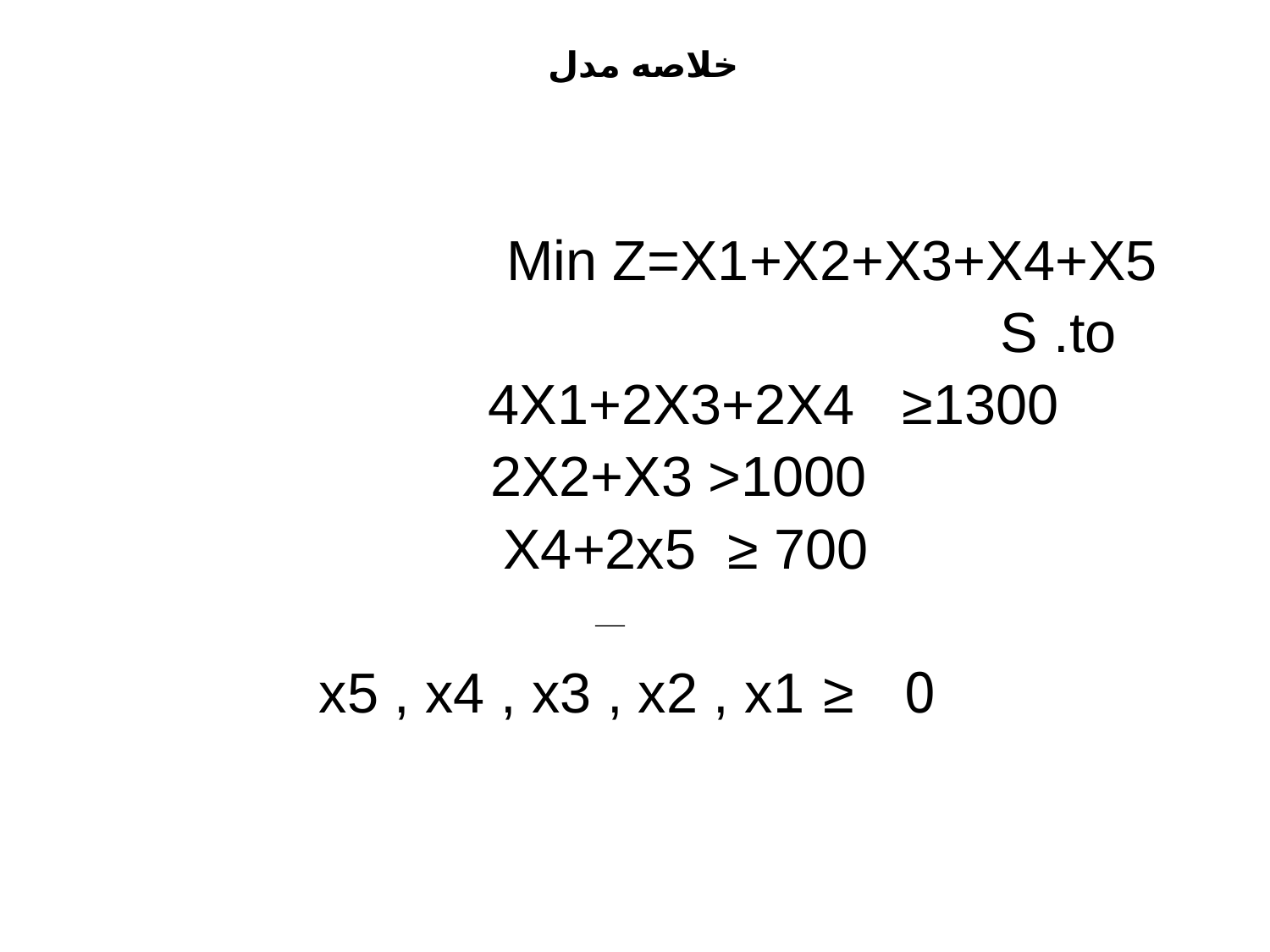

خلاصه مدل

Min Z=X1+X2+X3+X4+X5
S .to
 4X1+2X3+2X4   ≥1300
2X2+X3 >1000
X4+2x5  ≥ 700

0   ≤ x5 , x4 , x3 , x2 , x1